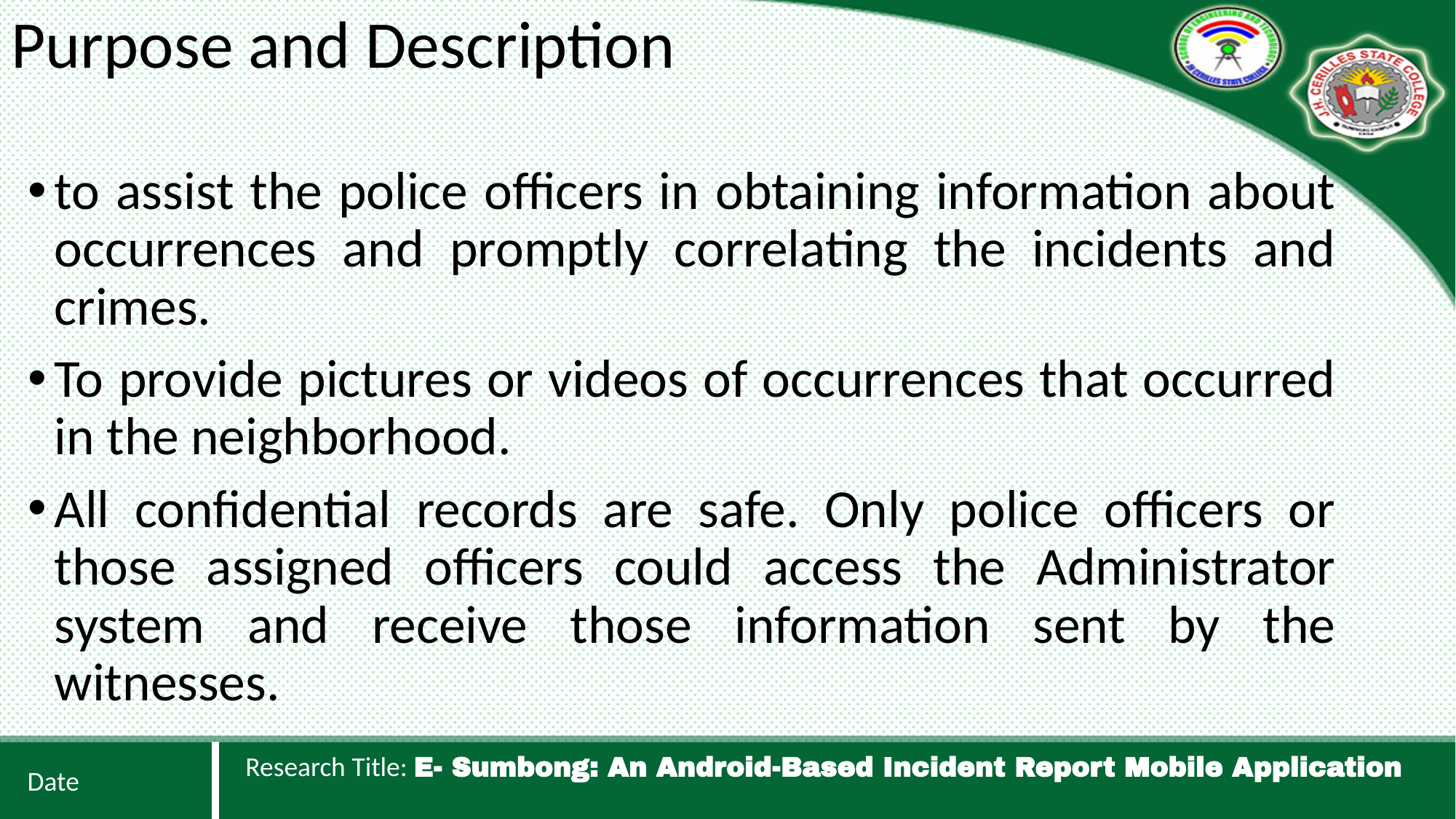

# Purpose and Description
to assist the police officers in obtaining information about occurrences and promptly correlating the incidents and crimes.
To provide pictures or videos of occurrences that occurred in the neighborhood.
All confidential records are safe. Only police officers or those assigned officers could access the Administrator system and receive those information sent by the witnesses.

Research Title: E- Sumbong: An Android-Based Incident Report Mobile Application
Date